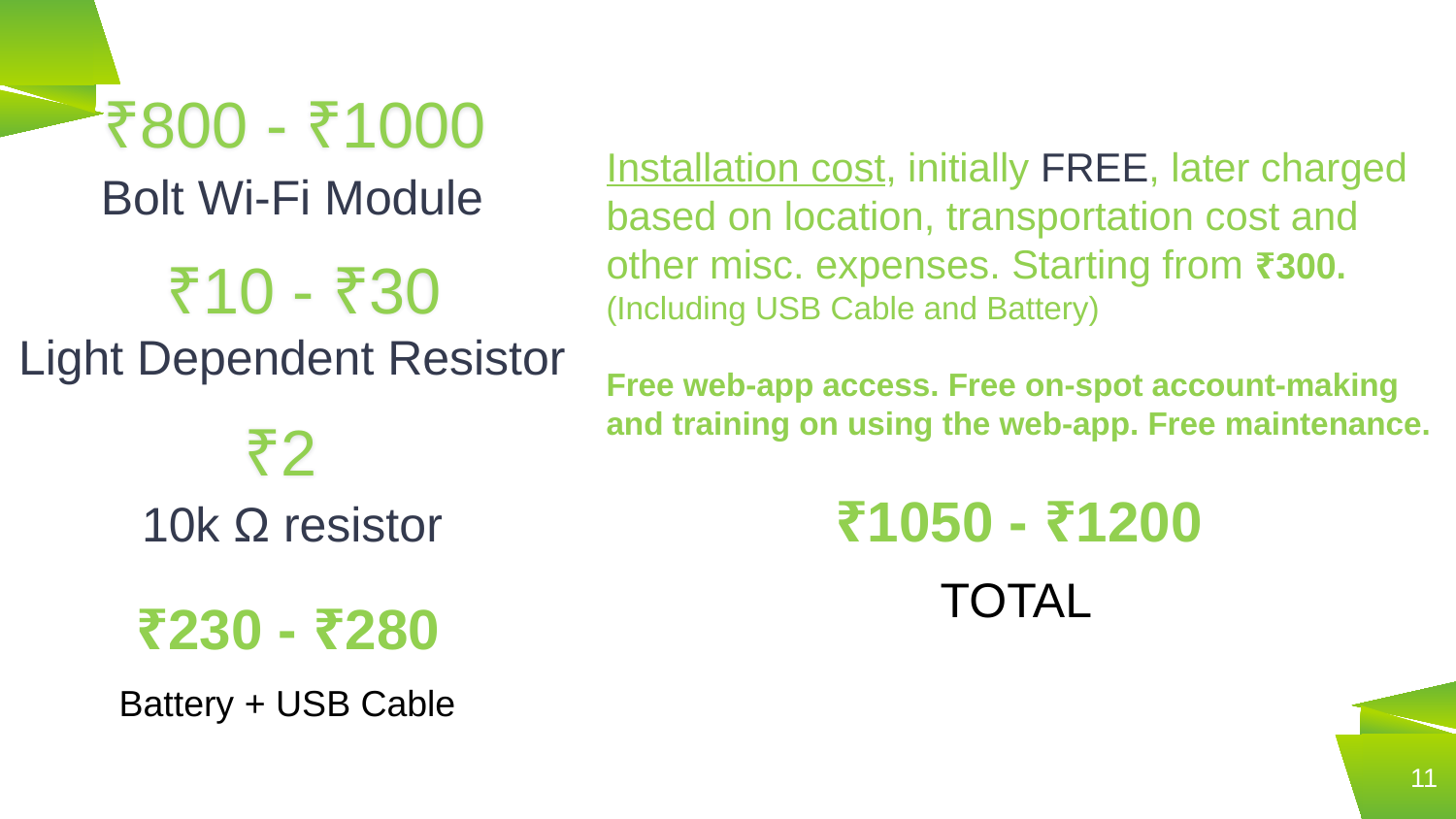

₹800 - ₹1000
Installation cost, initially FREE, later charged based on location, transportation cost and other misc. expenses. Starting from ₹300.
(Including USB Cable and Battery)

Free web-app access. Free on-spot account-making and training on using the web-app. Free maintenance.
Bolt Wi-Fi Module
₹10 - ₹30
Light Dependent Resistor
₹2
₹1050 - ₹1200
10k Ω resistor
TOTAL
₹230 - ₹280
Battery + USB Cable
11